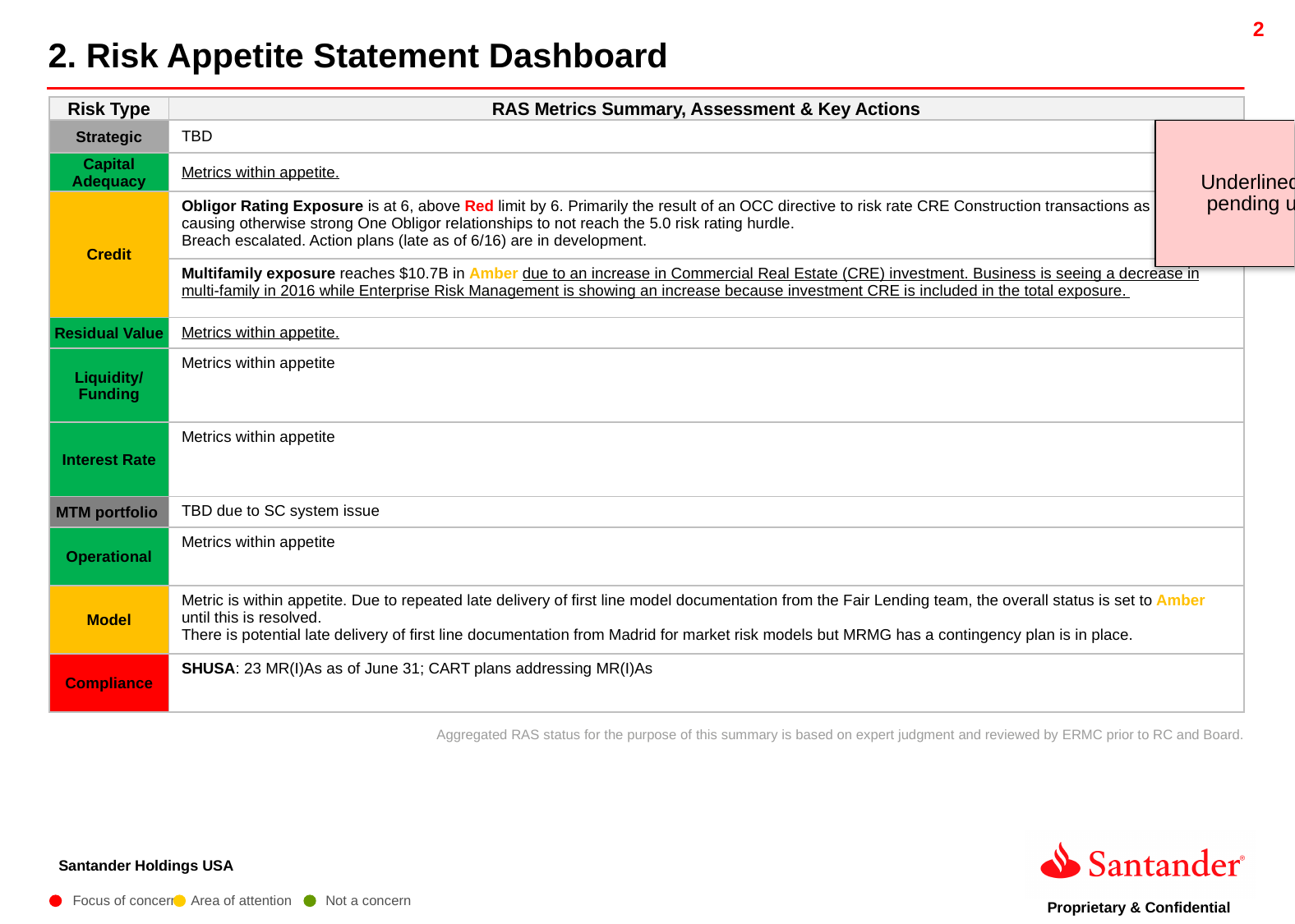

2. Risk Appetite Statement Dashboard
| Risk Type | RAS Metrics Summary, Assessment & Key Actions |
| --- | --- |
| Strategic | TBD |
| Capital Adequacy | Metrics within appetite. |
| Credit | Obligor Rating Exposure is at 6, above Red limit by 6. Primarily the result of an OCC directive to risk rate CRE Construction transactions as low pass, causing otherwise strong One Obligor relationships to not reach the 5.0 risk rating hurdle. Breach escalated. Action plans (late as of 6/16) are in development. |
|  | Multifamily exposure reaches $10.7B in Amber due to an increase in Commercial Real Estate (CRE) investment. Business is seeing a decrease in multi-family in 2016 while Enterprise Risk Management is showing an increase because investment CRE is included in the total exposure. |
| Residual Value | Metrics within appetite. |
| Liquidity/ Funding | Metrics within appetite |
| Interest Rate | Metrics within appetite |
| MTM portfolio | TBD due to SC system issue |
| Operational | Metrics within appetite |
| Model | Metric is within appetite. Due to repeated late delivery of first line model documentation from the Fair Lending team, the overall status is set to Amber until this is resolved. There is potential late delivery of first line documentation from Madrid for market risk models but MRMG has a contingency plan is in place. |
| Compliance | SHUSA: 23 MR(I)As as of June 31; CART plans addressing MR(I)As |
Underlined items pending update
Aggregated RAS status for the purpose of this summary is based on expert judgment and reviewed by ERMC prior to RC and Board.
Focus of concern
Area of attention
Not a concern